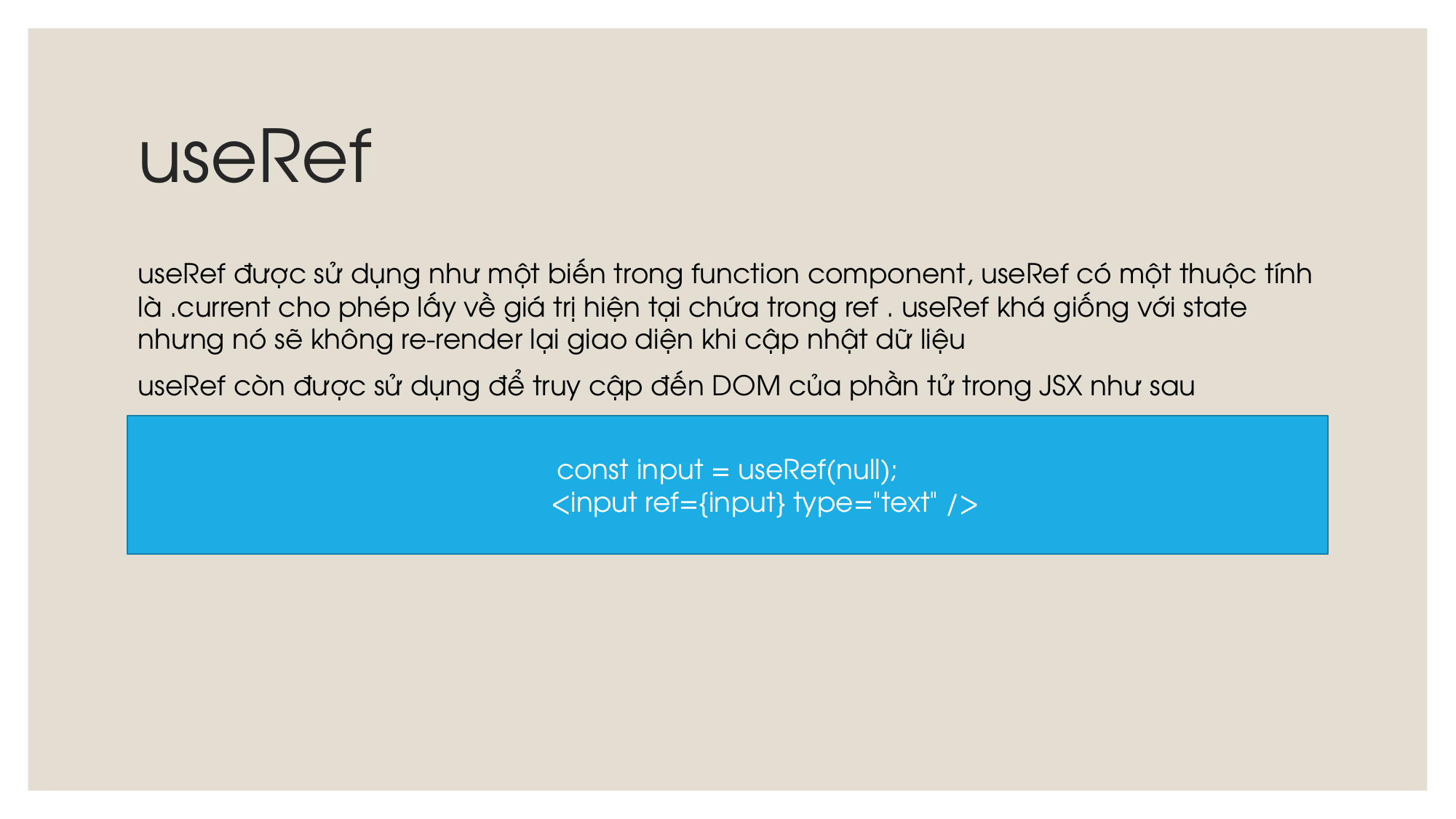

# useRef
useRef được sử dụng như một biến trong function component, useRef có một thuộc tính là .current cho phép lấy về giá trị hiện tại chứa trong ref . useRef khá giống với state nhưng nó sẽ không re-render lại giao diện khi cập nhật dữ liệu
useRef còn được sử dụng để truy cập đến DOM của phần tử trong JSX như sau

const input = useRef(null);
          <input ref={input} type="text" />